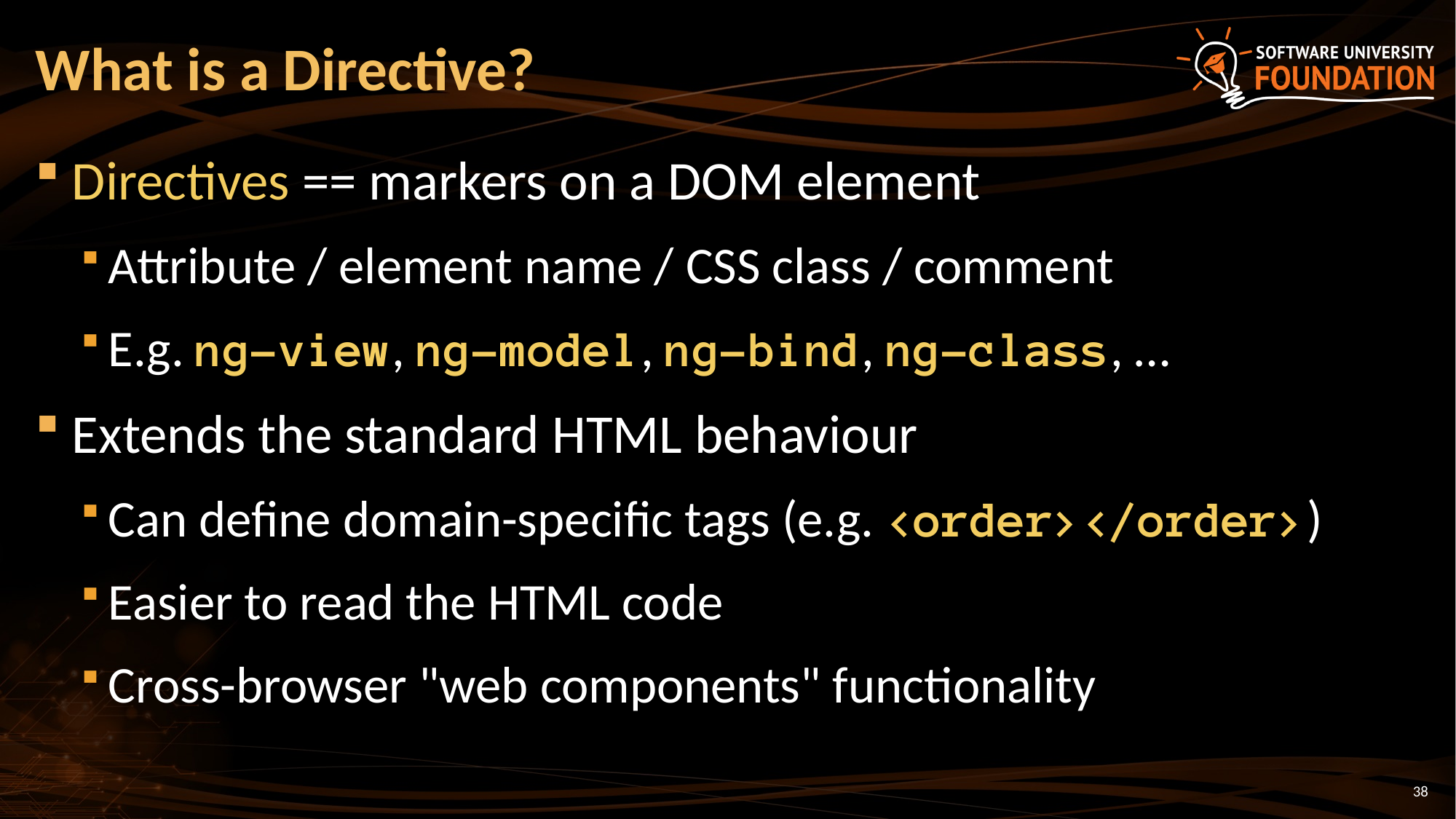

# What is a Directive?
Directives == markers on a DOM element
Attribute / element name / CSS class / comment
E.g. ng-view, ng-model, ng-bind, ng-class, …
Extends the standard HTML behaviour
Can define domain-specific tags (e.g. <order></order>)
Easier to read the HTML code
Cross-browser "web components" functionality
38